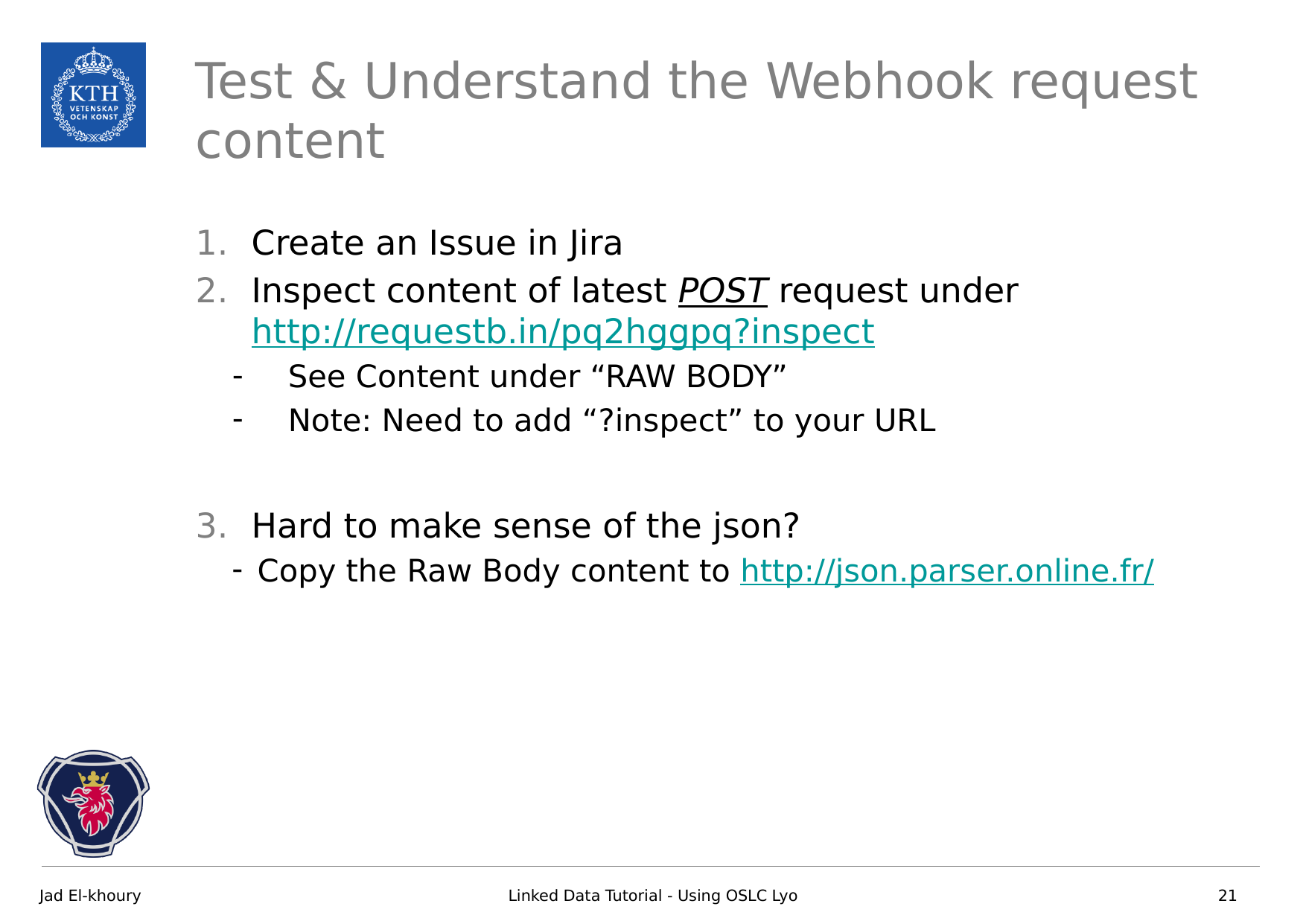

# Test & Understand the Webhook request content
Create an Issue in Jira
Inspect content of latest POST request under http://requestb.in/pq2hggpq?inspect
See Content under “RAW BODY”
Note: Need to add “?inspect” to your URL

Hard to make sense of the json?
Copy the Raw Body content to http://json.parser.online.fr/

21